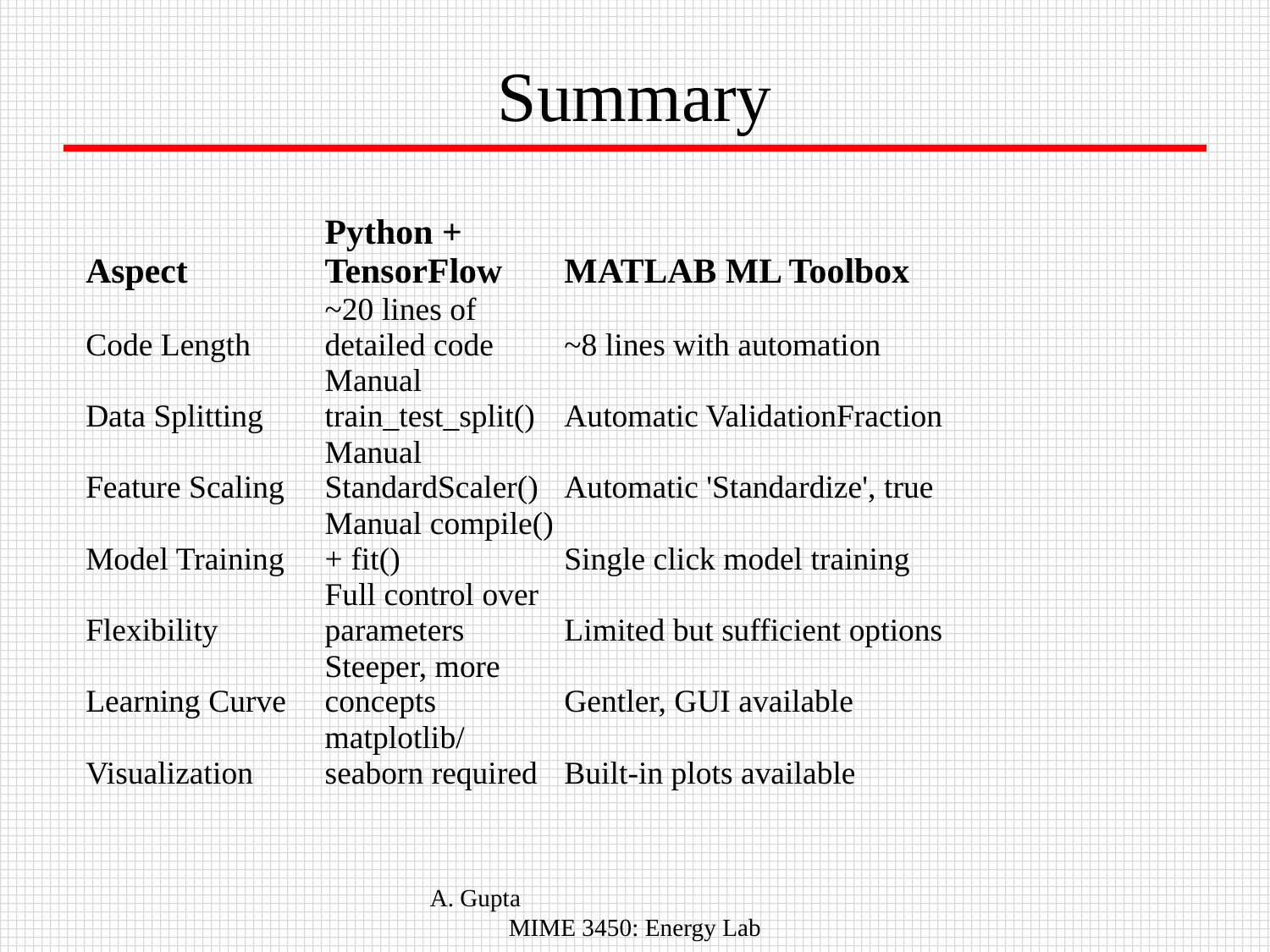

Summary
| Aspect | Python + TensorFlow | MATLAB ML Toolbox |  |
| --- | --- | --- | --- |
| Code Length | ~20 lines of detailed code | ~8 lines with automation |  |
| Data Splitting | Manual train\_test\_split() | Automatic ValidationFraction |  |
| Feature Scaling | Manual StandardScaler() | Automatic 'Standardize', true |  |
| Model Training | Manual compile() + fit() | Single click model training |  |
| Flexibility | Full control over parameters | Limited but sufficient options |  |
| Learning Curve | Steeper, more concepts | Gentler, GUI available |  |
| Visualization | matplotlib/seaborn required | Built-in plots available |  |
A. Gupta                                                     MIME 3450: Energy Lab